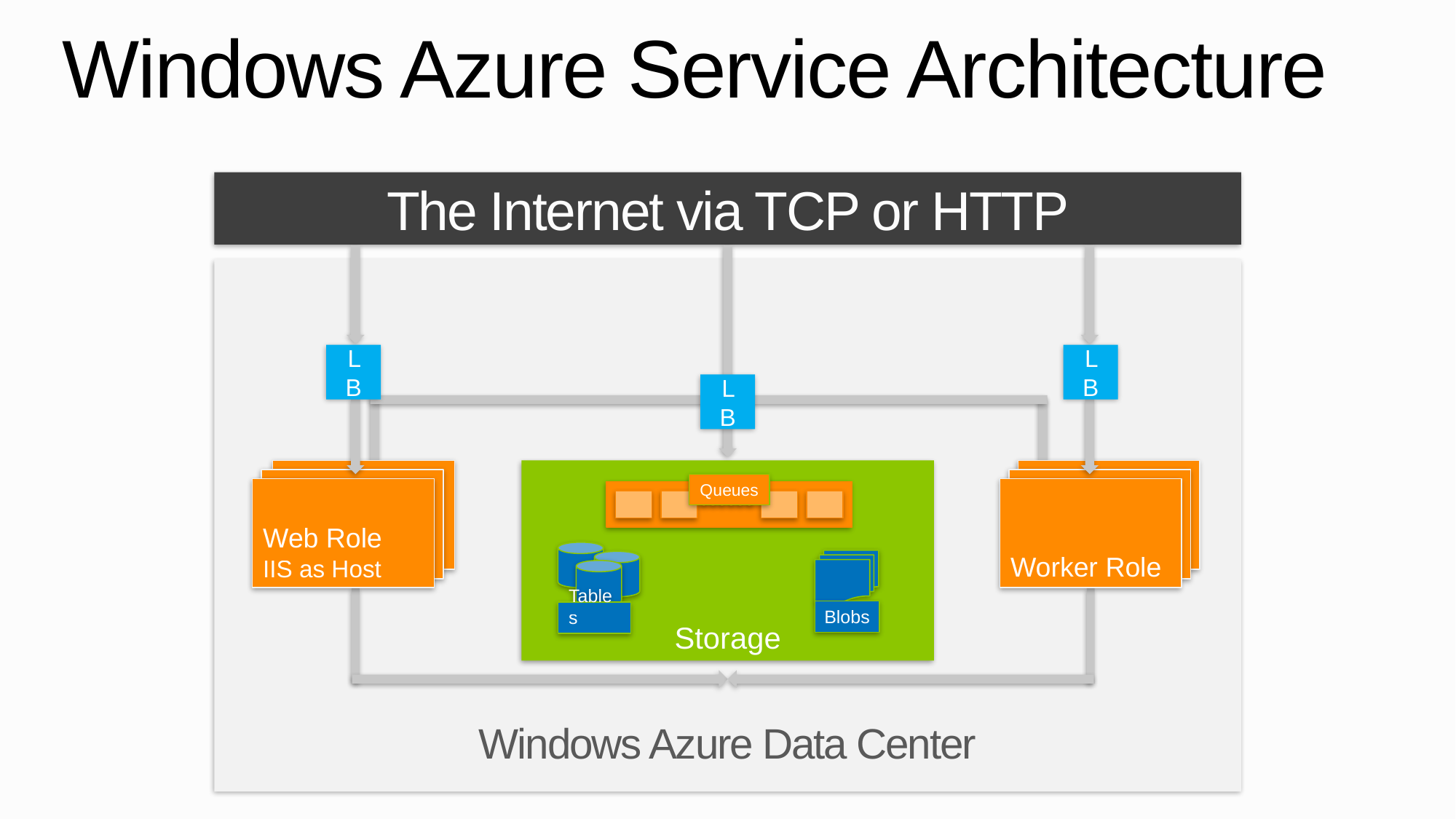

# Windows Azure Service Architecture
The Internet via TCP or HTTP

LB
LB
LB

Web Role
IIS as Host
Storage
Queues

Tables

Blobs
Worker Service
Worker Service
Worker Role

Windows Azure Data Center